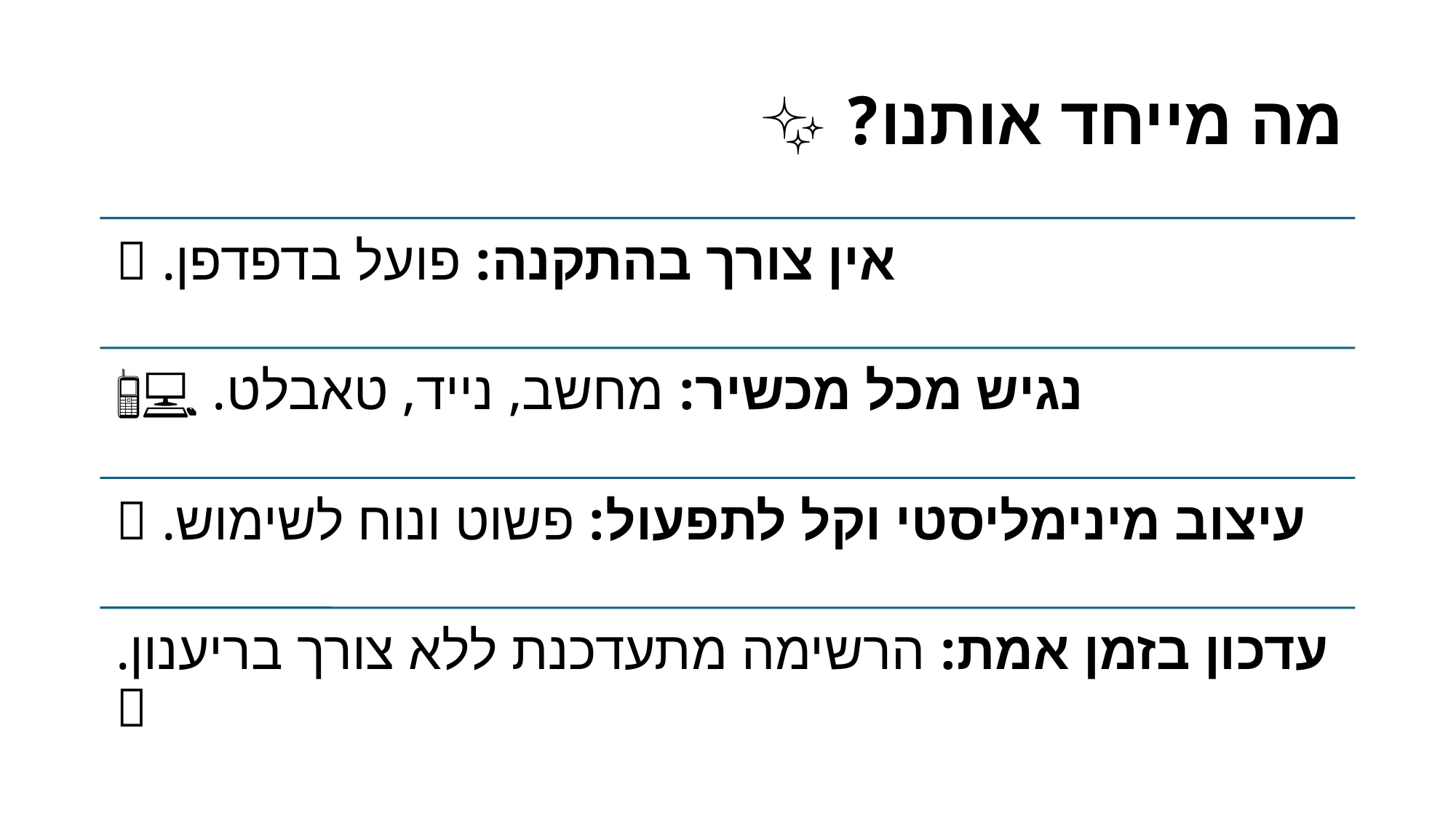

# מה מייחד אותנו? ✨
אין צורך בהתקנה: פועל בדפדפן. 🌐
נגיש מכל מכשיר: מחשב, נייד, טאבלט. 💻📱
עיצוב מינימליסטי וקל לתפעול: פשוט ונוח לשימוש. 👍
עדכון בזמן אמת: הרשימה מתעדכנת ללא צורך בריענון. 🔄